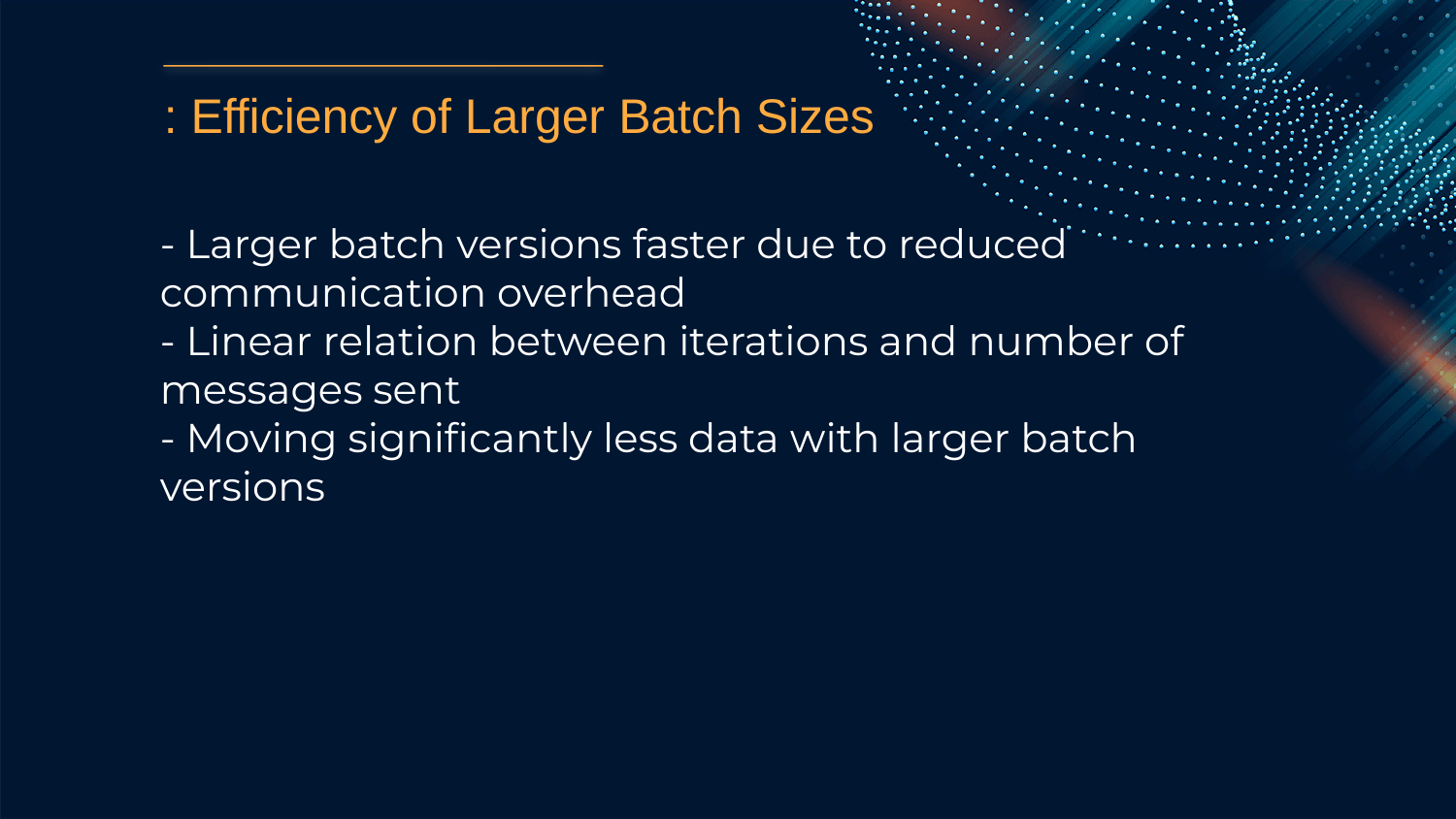

: Efficiency of Larger Batch Sizes
- Larger batch versions faster due to reduced communication overhead
- Linear relation between iterations and number of messages sent
- Moving significantly less data with larger batch versions